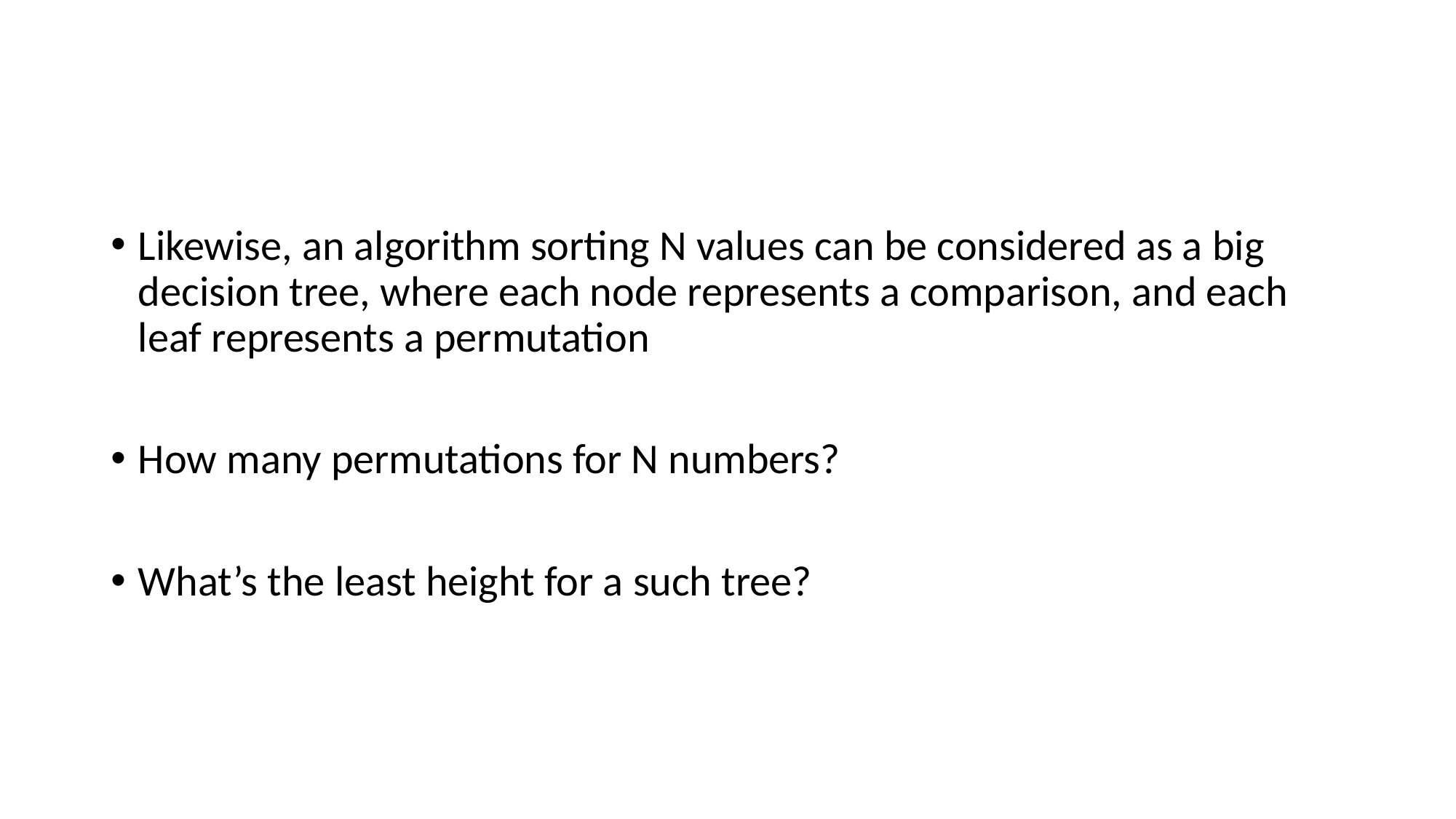

#
Likewise, an algorithm sorting N values can be considered as a big decision tree, where each node represents a comparison, and each leaf represents a permutation

How many permutations for N numbers?

What’s the least height for a such tree?